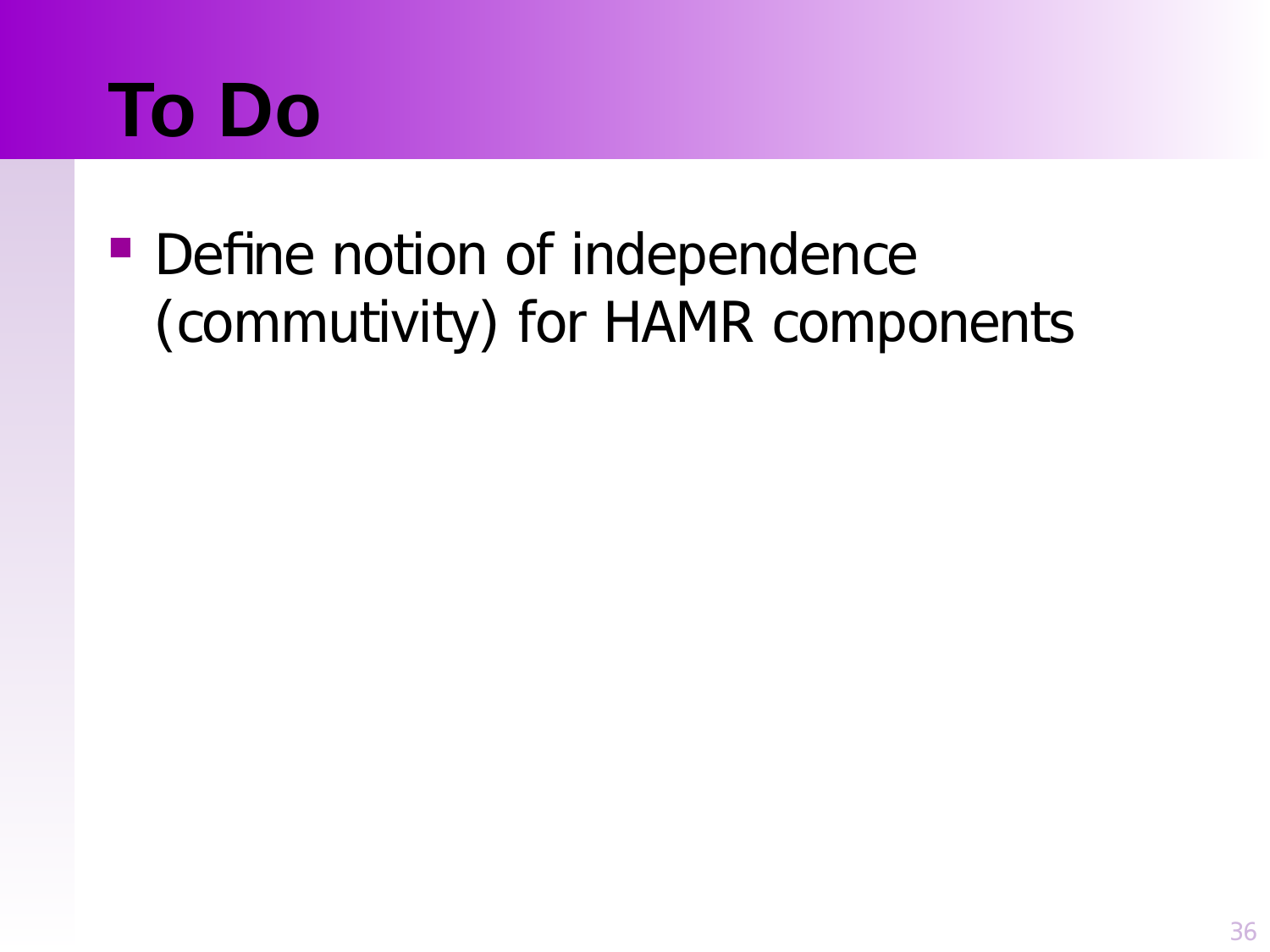

# To Do
Define notion of independence (commutivity) for HAMR components
36